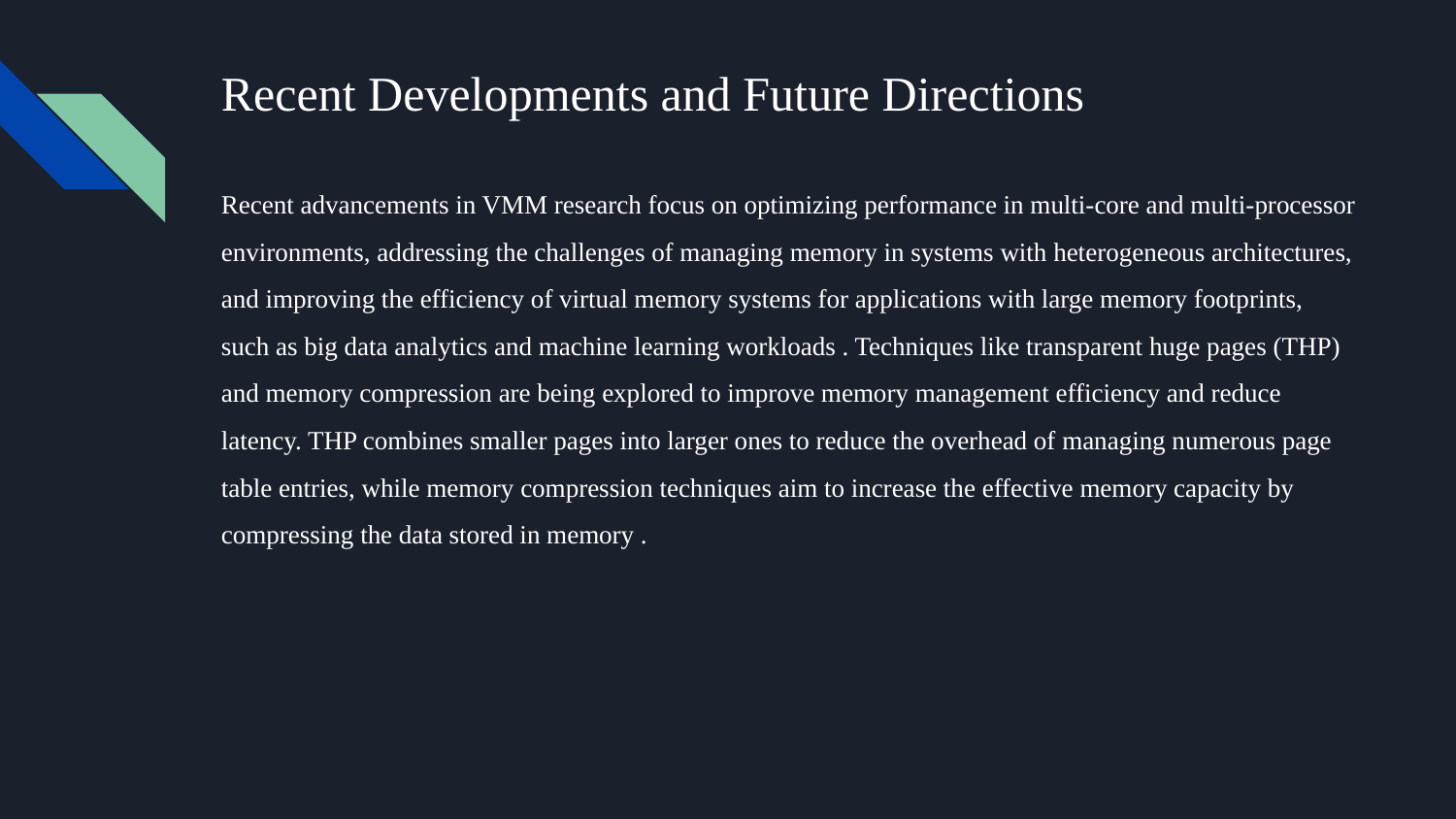

# Recent Developments and Future Directions
Recent advancements in VMM research focus on optimizing performance in multi-core and multi-processor environments, addressing the challenges of managing memory in systems with heterogeneous architectures, and improving the efficiency of virtual memory systems for applications with large memory footprints, such as big data analytics and machine learning workloads . Techniques like transparent huge pages (THP) and memory compression are being explored to improve memory management efficiency and reduce latency. THP combines smaller pages into larger ones to reduce the overhead of managing numerous page table entries, while memory compression techniques aim to increase the effective memory capacity by compressing the data stored in memory .